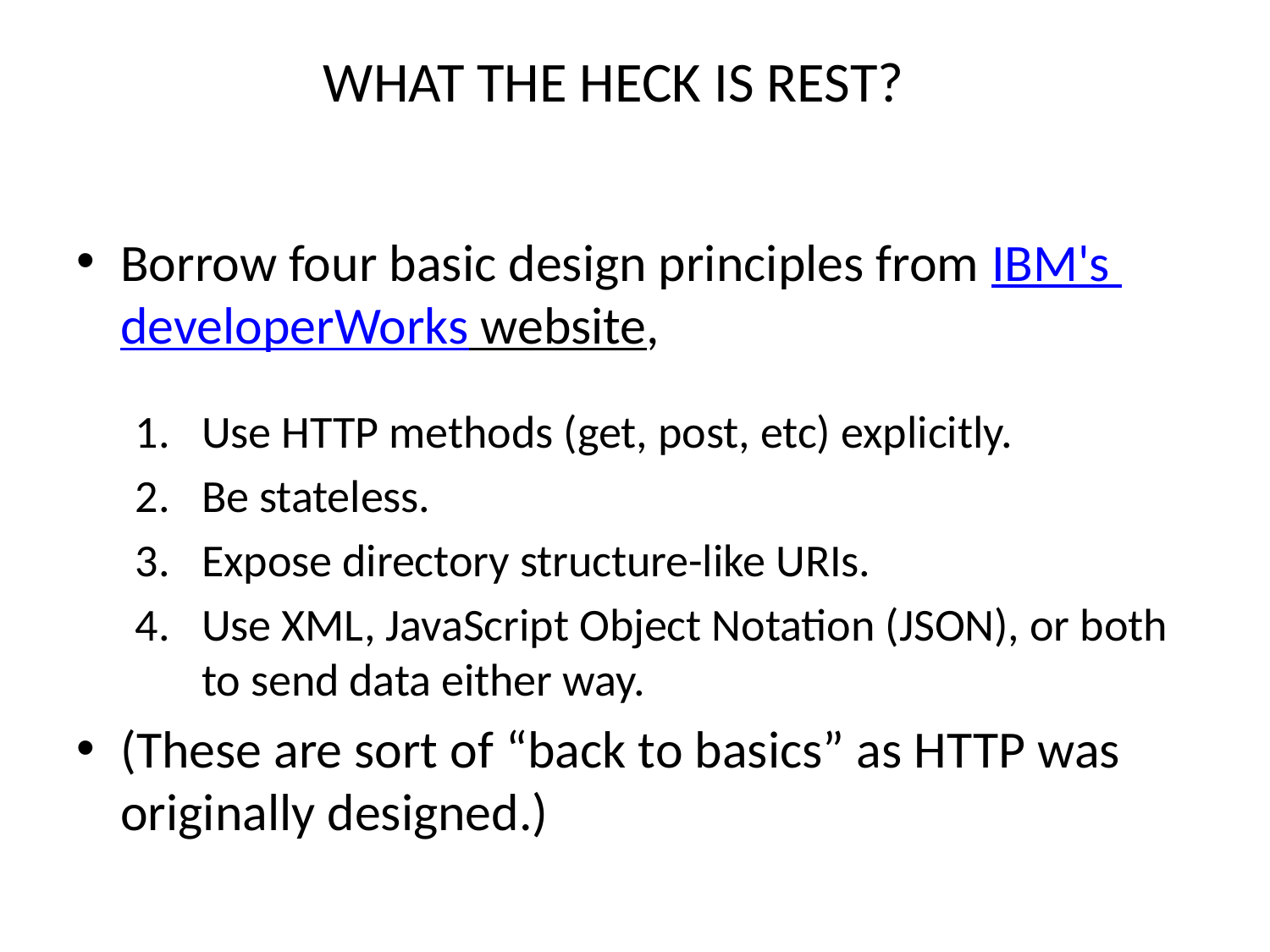

# WHAT THE HECK IS REST?
Borrow four basic design principles from IBM's developerWorks website,

Use HTTP methods (get, post, etc) explicitly.
Be stateless.
Expose directory structure-like URIs.
Use XML, JavaScript Object Notation (JSON), or both to send data either way.
(These are sort of “back to basics” as HTTP was originally designed.)